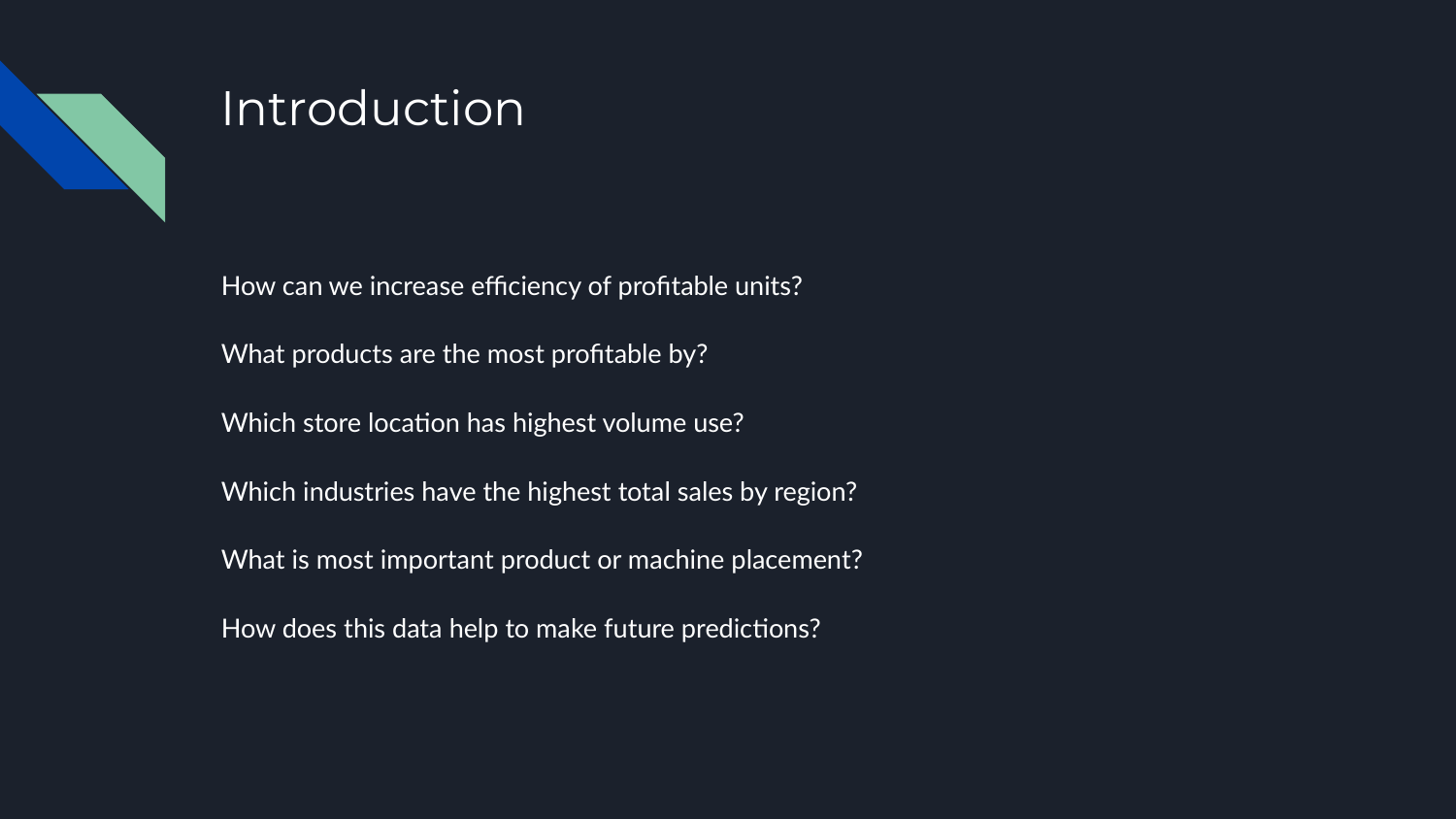

# Introduction
How can we increase efficiency of profitable units?
What products are the most profitable by?
Which store location has highest volume use?
Which industries have the highest total sales by region?
What is most important product or machine placement?
How does this data help to make future predictions?